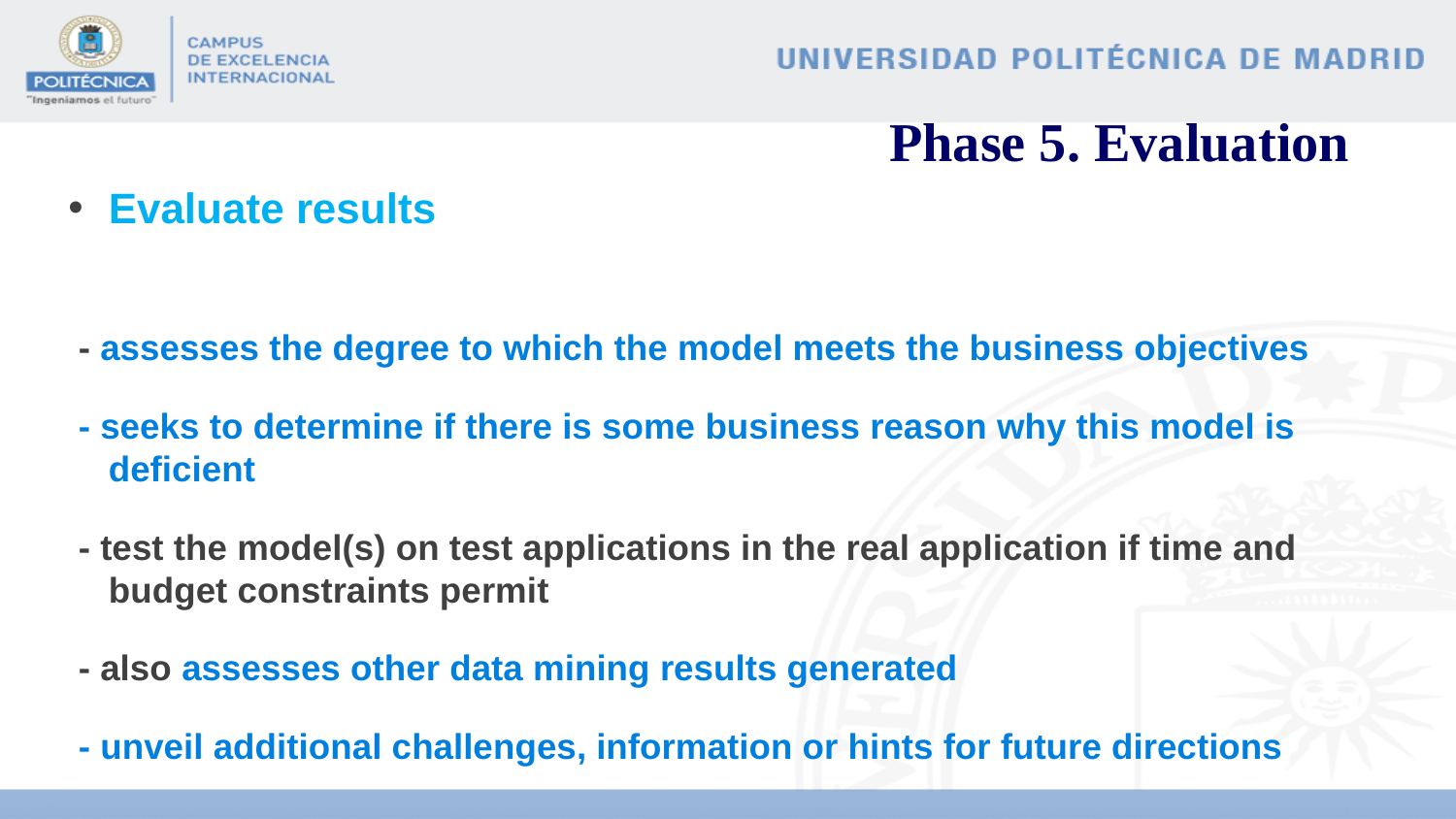

# Phase 5. Evaluation
Evaluate results

 - assesses the degree to which the model meets the business objectives
 - seeks to determine if there is some business reason why this model is deficient
 - test the model(s) on test applications in the real application if time and budget constraints permit
 - also assesses other data mining results generated
 - unveil additional challenges, information or hints for future directions